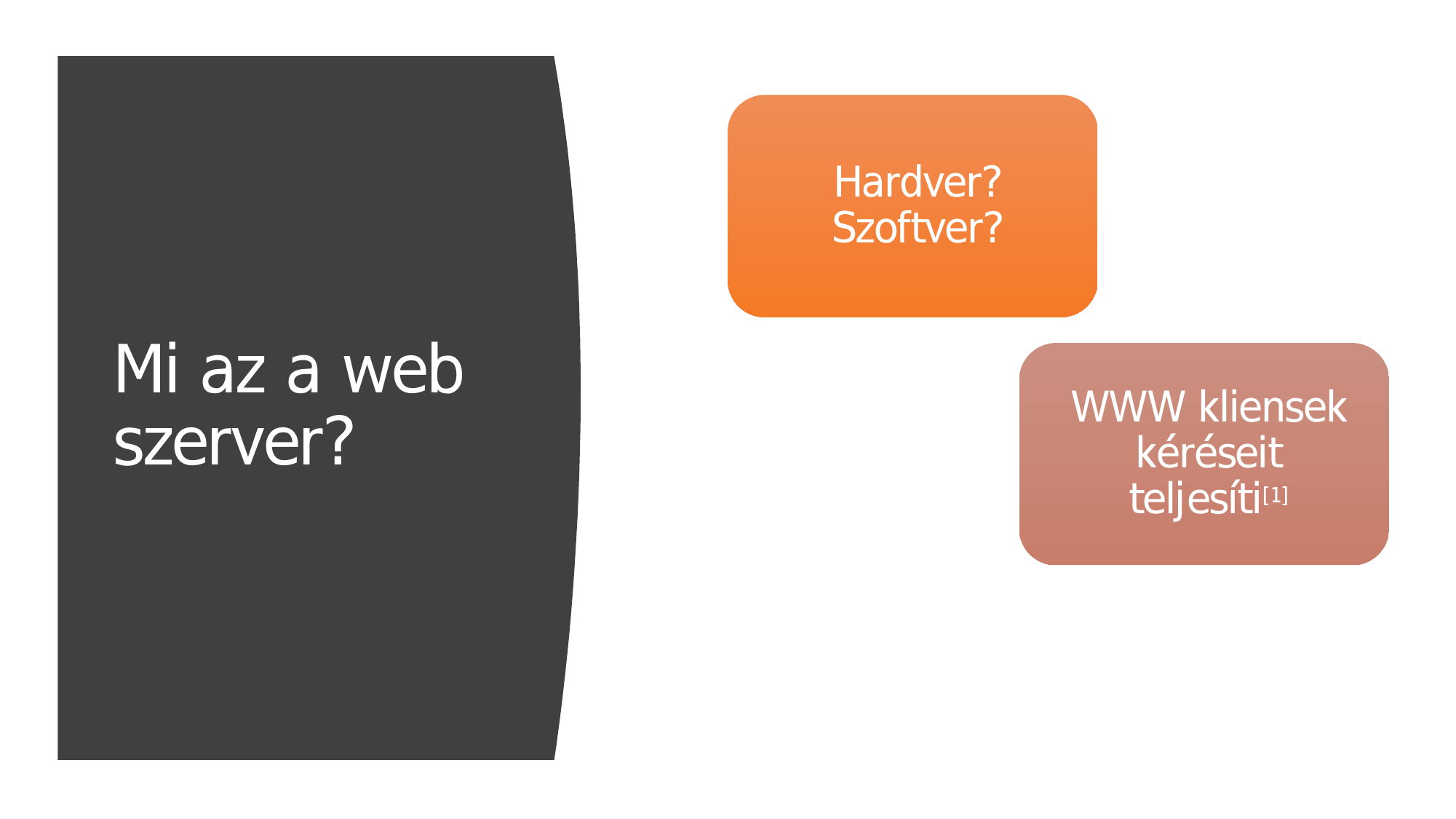

Hardver? Szoftver?
WWW kliensek kéréseit teljesíti[1]

# Mi az a web szerver?